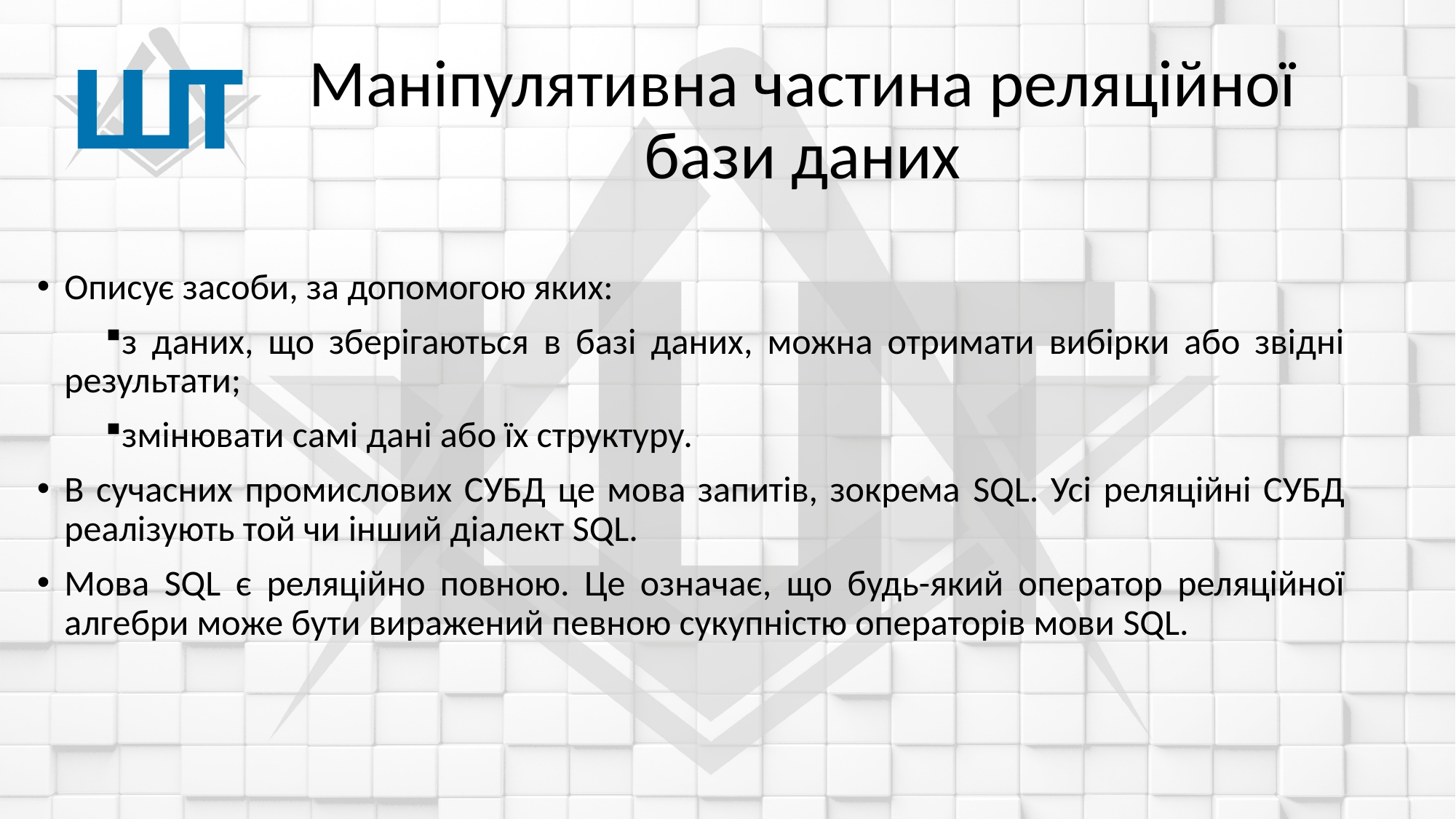

# Маніпулятивна частина реляційної бази даних
Описує засоби, за допомогою яких:
з даних, що зберігаються в базі даних, можна отримати вибірки або звідні результати;
змінювати самі дані або їх структуру.
В сучасних промислових СУБД це мова запитів, зокрема SQL. Усі реляційні СУБД реалізують той чи інший діалект SQL.
Мова SQL є реляційно повною. Це означає, що будь-який оператор реляційної алгебри може бути виражений певною сукупністю операторів мови SQL.